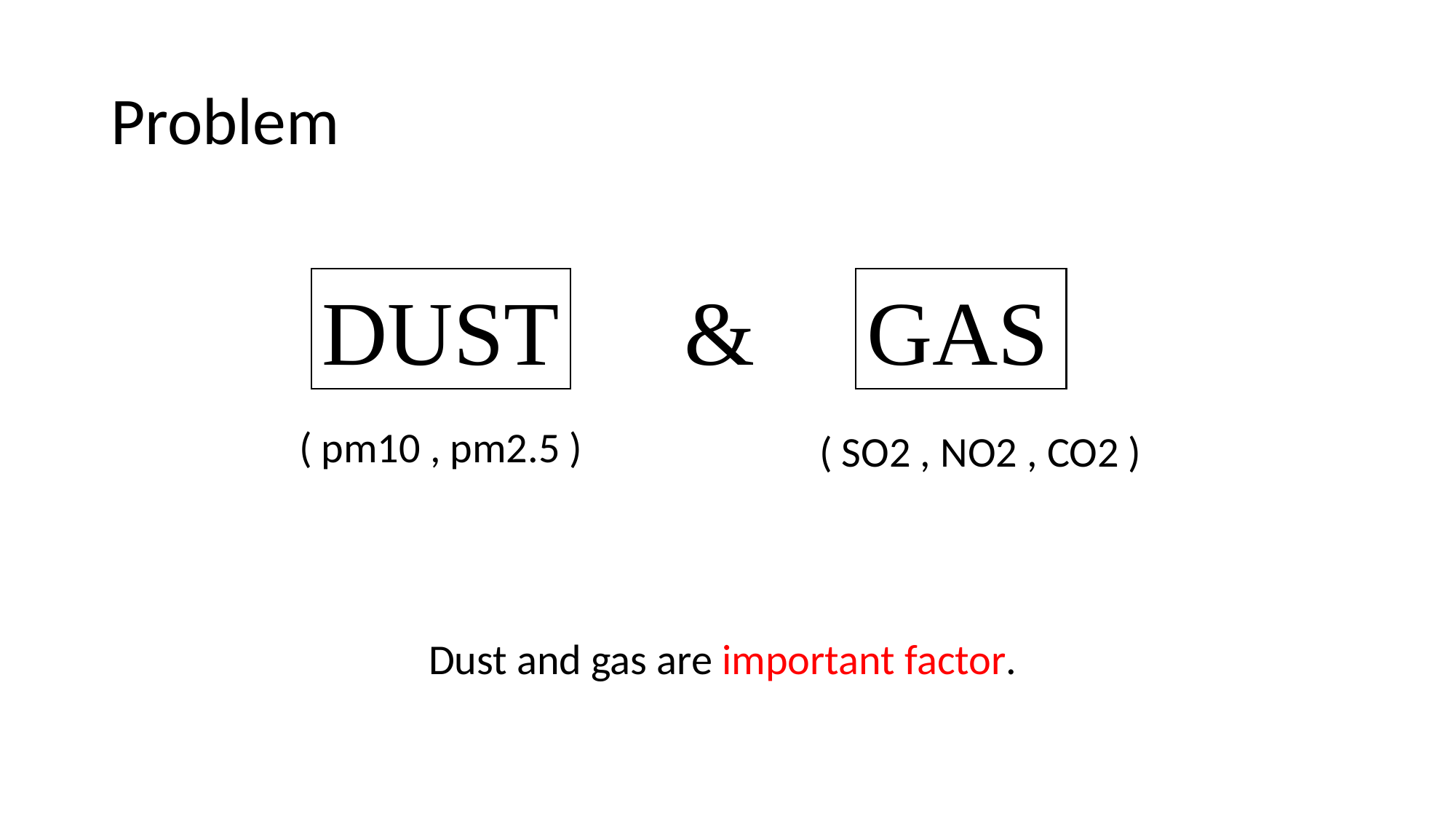

# Problem
DUST
GAS
 &
( pm10 , pm2.5 )
( SO2 , NO2 , CO2 )
Dust and gas are important factor.